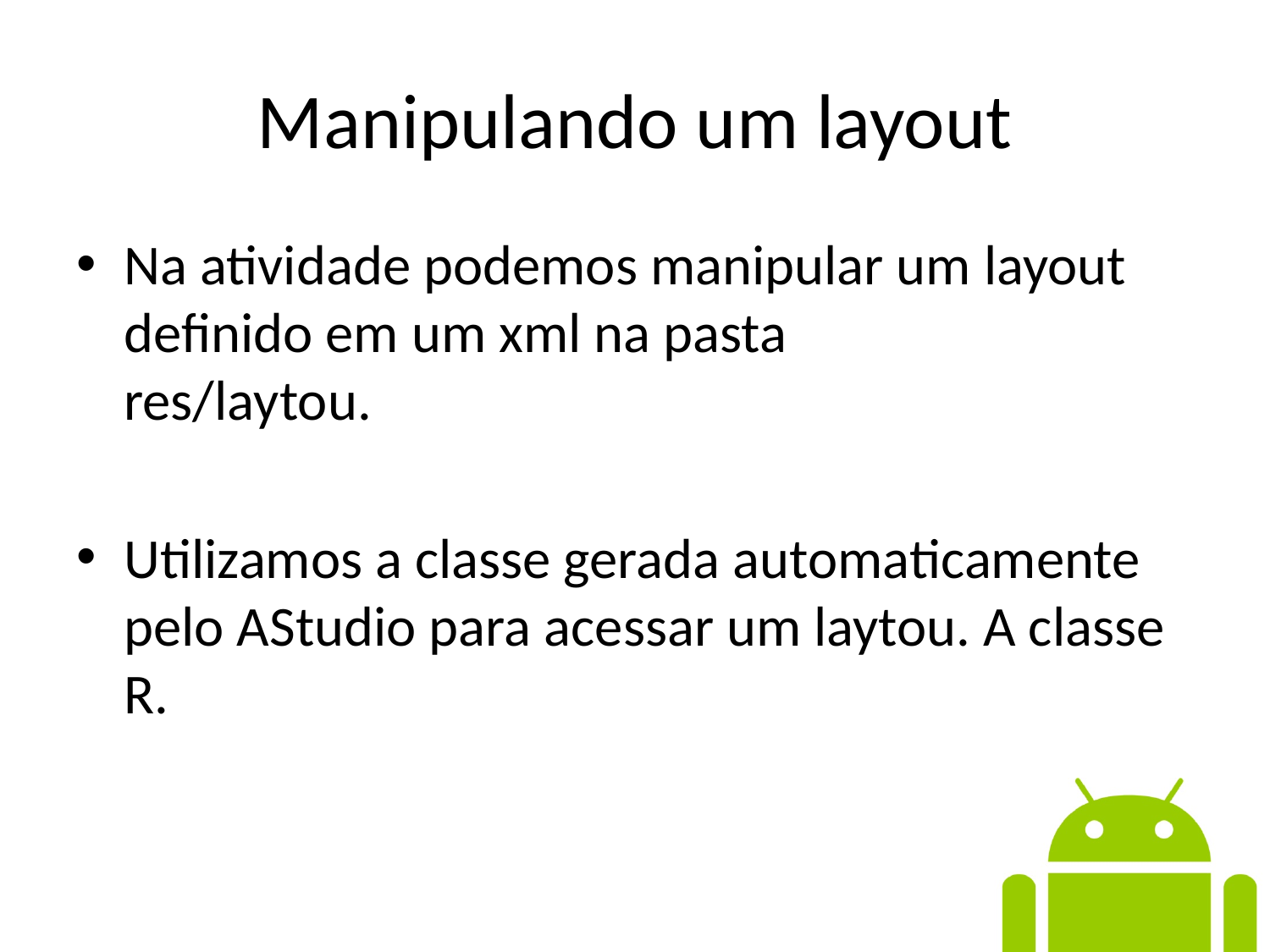

# Manipulando um layout
Na atividade podemos manipular um layout definido em um xml na pasta
res/laytou.

Utilizamos a classe gerada automaticamente pelo AStudio para acessar um laytou. A classe R.